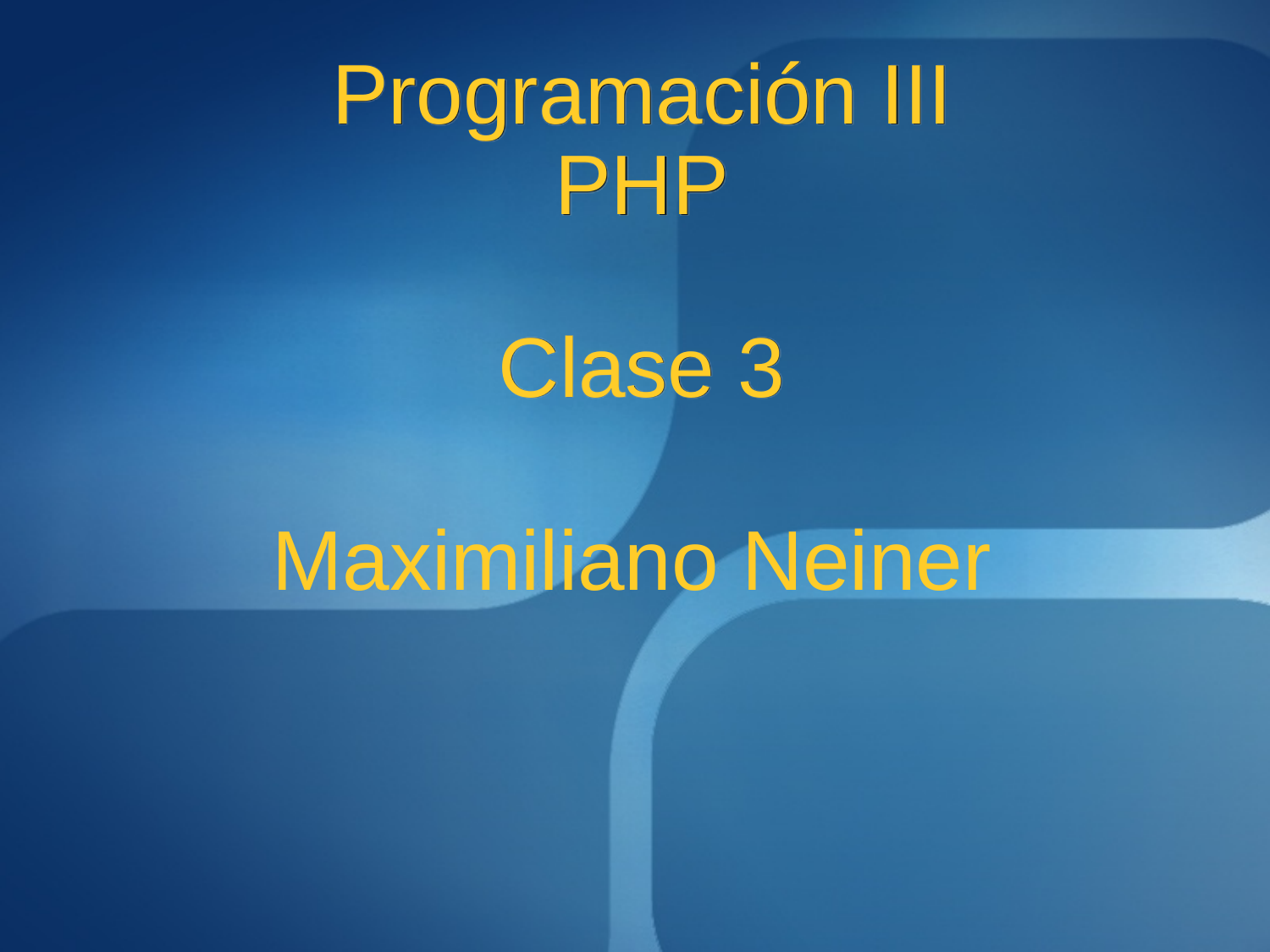

Programación III
PHP
Clase 3
# Maximiliano Neiner